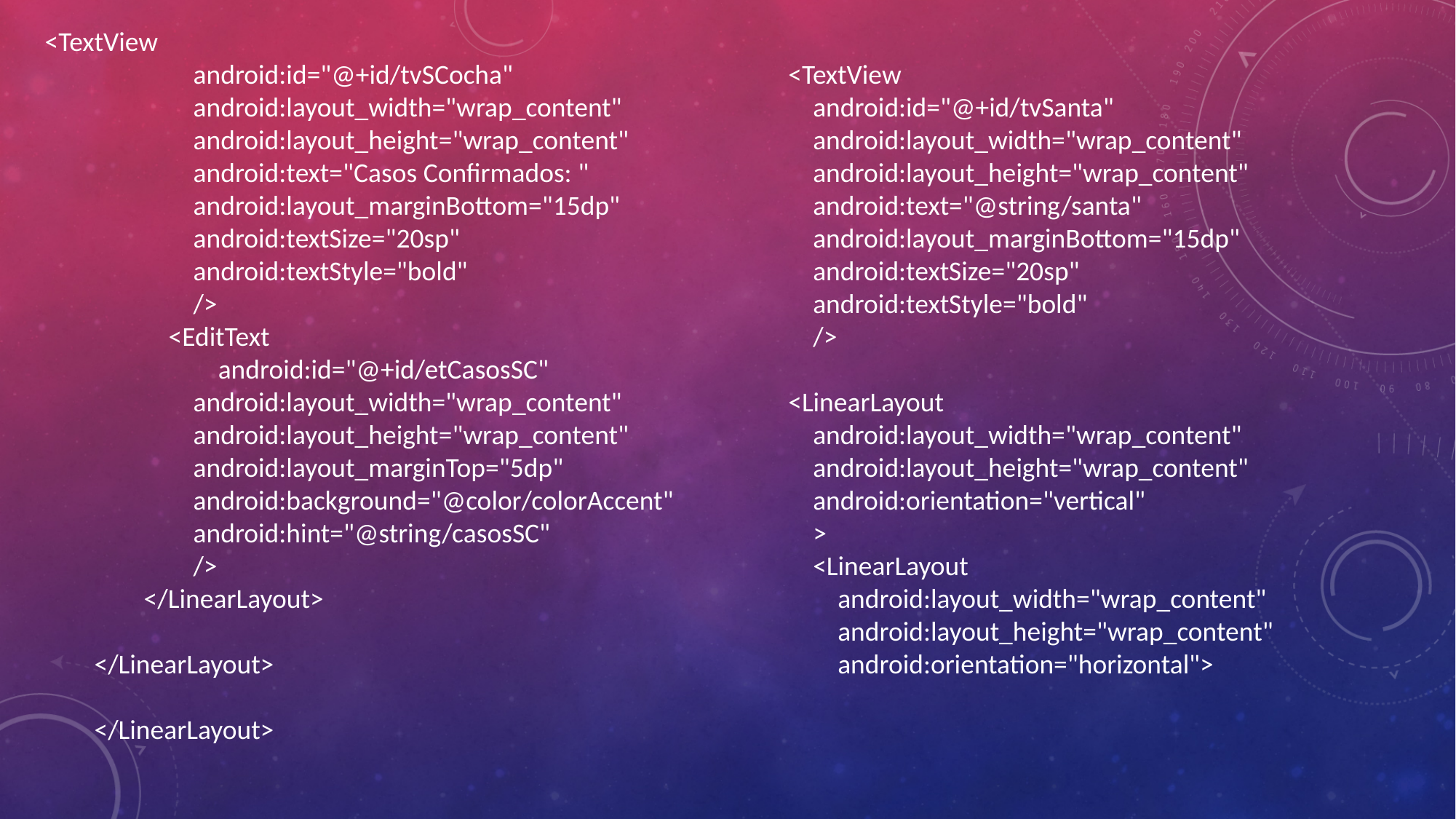

<TextView
                        android:id="@+id/tvSCocha"
                        android:layout_width="wrap_content"
                        android:layout_height="wrap_content"
                        android:text="Casos Confirmados: "
                        android:layout_marginBottom="15dp"
                        android:textSize="20sp"
                        android:textStyle="bold"
                        />
                    <EditText
                            android:id="@+id/etCasosSC"
                        android:layout_width="wrap_content"
                        android:layout_height="wrap_content"
                        android:layout_marginTop="5dp"
                        android:background="@color/colorAccent"
                        android:hint="@string/casosSC"
                        />
                </LinearLayout>

        </LinearLayout>

        </LinearLayout>

        <TextView
            android:id="@+id/tvSanta"
            android:layout_width="wrap_content"
            android:layout_height="wrap_content"
            android:text="@string/santa"
            android:layout_marginBottom="15dp"
            android:textSize="20sp"
            android:textStyle="bold"
            />

        <LinearLayout
            android:layout_width="wrap_content"
            android:layout_height="wrap_content"
            android:orientation="vertical"
            >
            <LinearLayout
                android:layout_width="wrap_content"
                android:layout_height="wrap_content"
                android:orientation="horizontal">